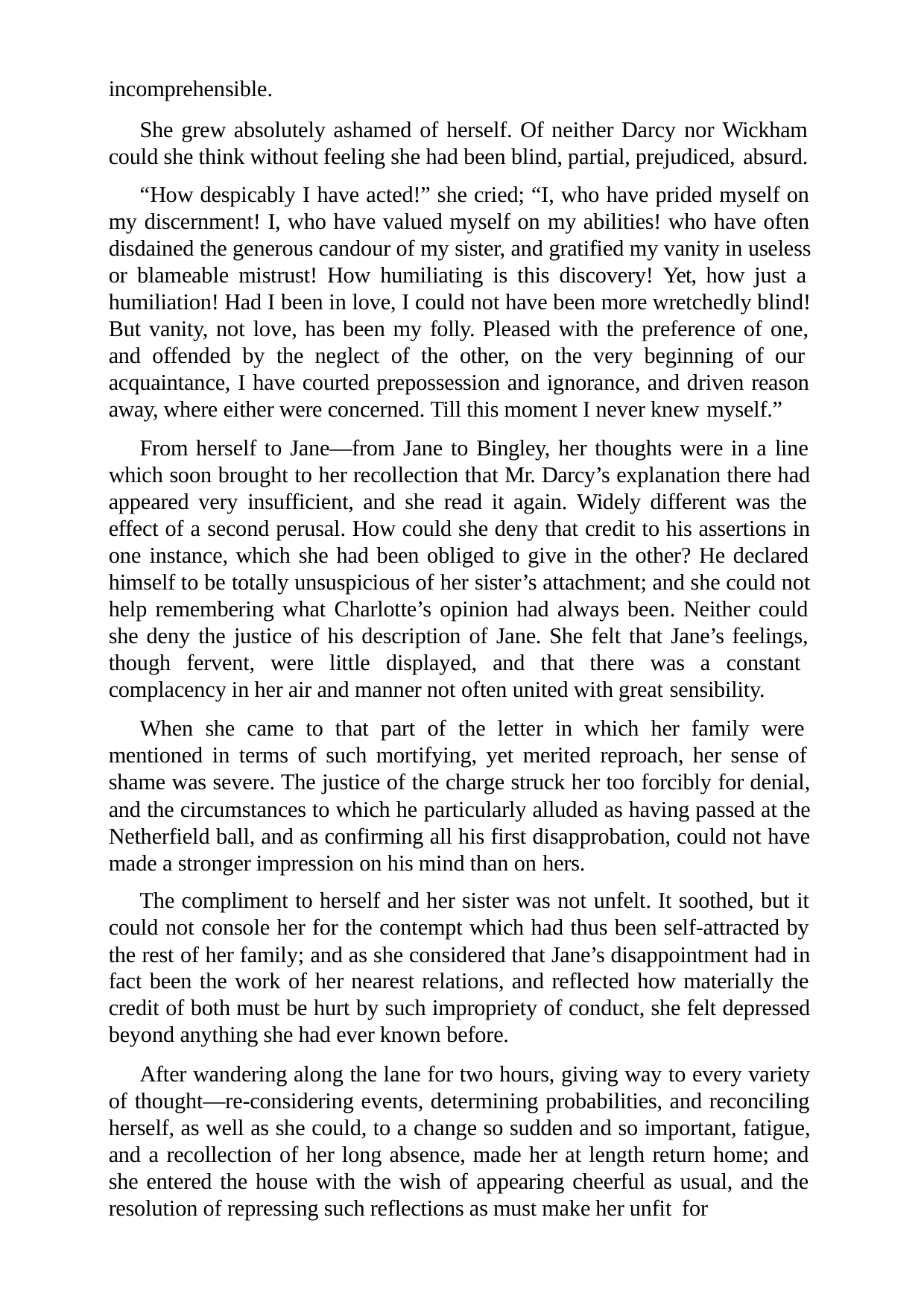

incomprehensible.
She grew absolutely ashamed of herself. Of neither Darcy nor Wickham  could she think without feeling she had been blind, partial, prejudiced, absurd.
“How despicably I have acted!” she cried; “I, who have prided myself on  my discernment! I, who have valued myself on my abilities! who have often  disdained the generous candour of my sister, and gratified my vanity in useless  or blameable mistrust! How humiliating is this discovery! Yet, how just a  humiliation! Had I been in love, I could not have been more wretchedly blind!  But vanity, not love, has been my folly. Pleased with the preference of one,  and offended by the neglect of the other, on the very beginning of our  acquaintance, I have courted prepossession and ignorance, and driven reason  away, where either were concerned. Till this moment I never knew myself.”
From herself to Jane—from Jane to Bingley, her thoughts were in a line  which soon brought to her recollection that Mr. Darcy’s explanation there had  appeared very insufficient, and she read it again. Widely different was the  effect of a second perusal. How could she deny that credit to his assertions in  one instance, which she had been obliged to give in the other? He declared  himself to be totally unsuspicious of her sister’s attachment; and she could not  help remembering what Charlotte’s opinion had always been. Neither could  she deny the justice of his description of Jane. She felt that Jane’s feelings,  though fervent, were little displayed, and that there was a constant  complacency in her air and manner not often united with great sensibility.
When she came to that part of the letter in which her family were  mentioned in terms of such mortifying, yet merited reproach, her sense of  shame was severe. The justice of the charge struck her too forcibly for denial,  and the circumstances to which he particularly alluded as having passed at the  Netherfield ball, and as confirming all his first disapprobation, could not have  made a stronger impression on his mind than on hers.
The compliment to herself and her sister was not unfelt. It soothed, but it  could not console her for the contempt which had thus been self-attracted by  the rest of her family; and as she considered that Jane’s disappointment had in  fact been the work of her nearest relations, and reflected how materially the  credit of both must be hurt by such impropriety of conduct, she felt depressed  beyond anything she had ever known before.
After wandering along the lane for two hours, giving way to every variety  of thought—re-considering events, determining probabilities, and reconciling  herself, as well as she could, to a change so sudden and so important, fatigue,  and a recollection of her long absence, made her at length return home; and  she entered the house with the wish of appearing cheerful as usual, and the  resolution of repressing such reflections as must make her unfit for